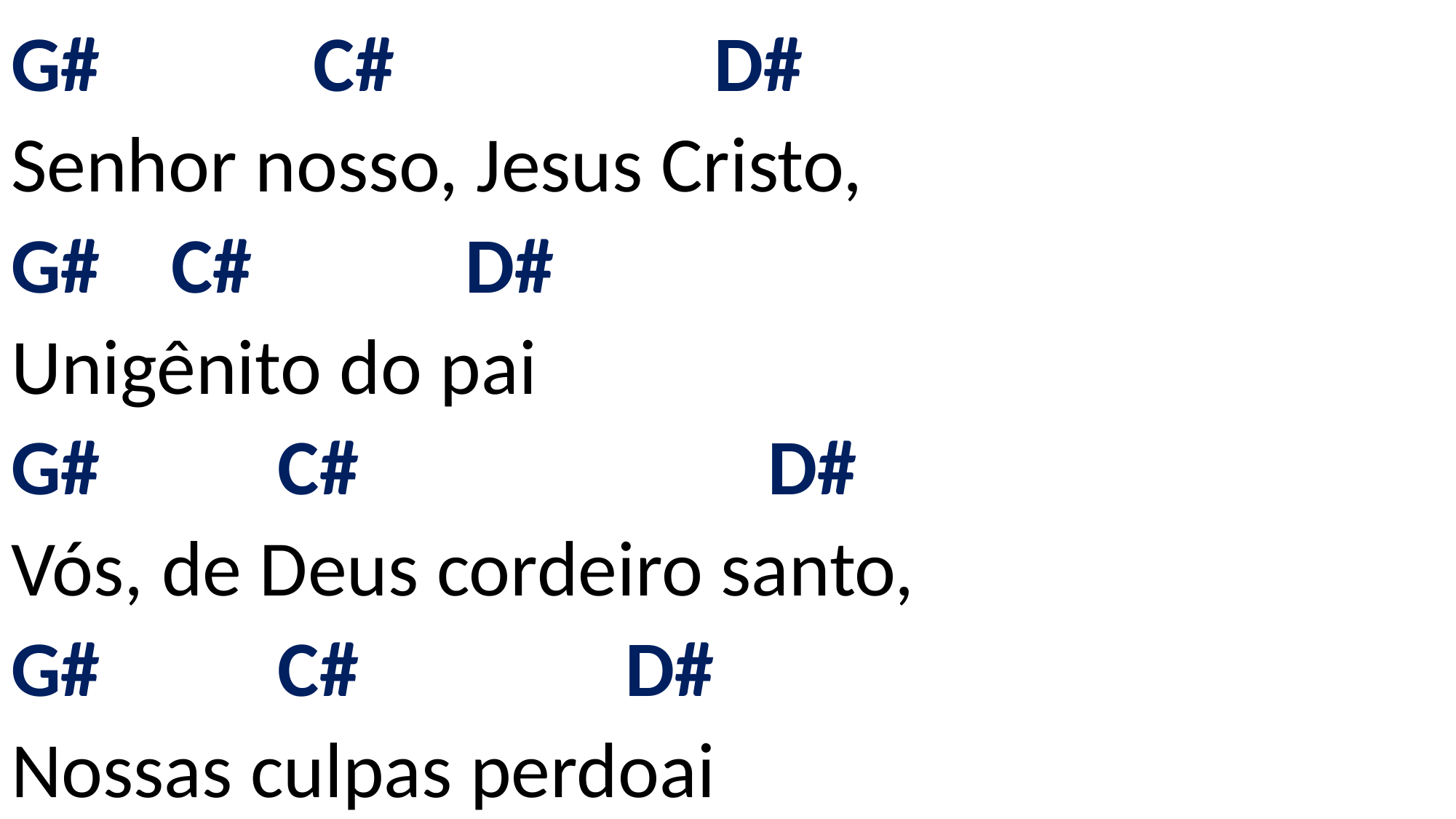

# G#            C#                  D# Senhor nosso, Jesus Cristo, G#    C#            D# Unigênito do pai G#          C#                       D# Vós, de Deus cordeiro santo, G#          C#               D# Nossas culpas perdoai